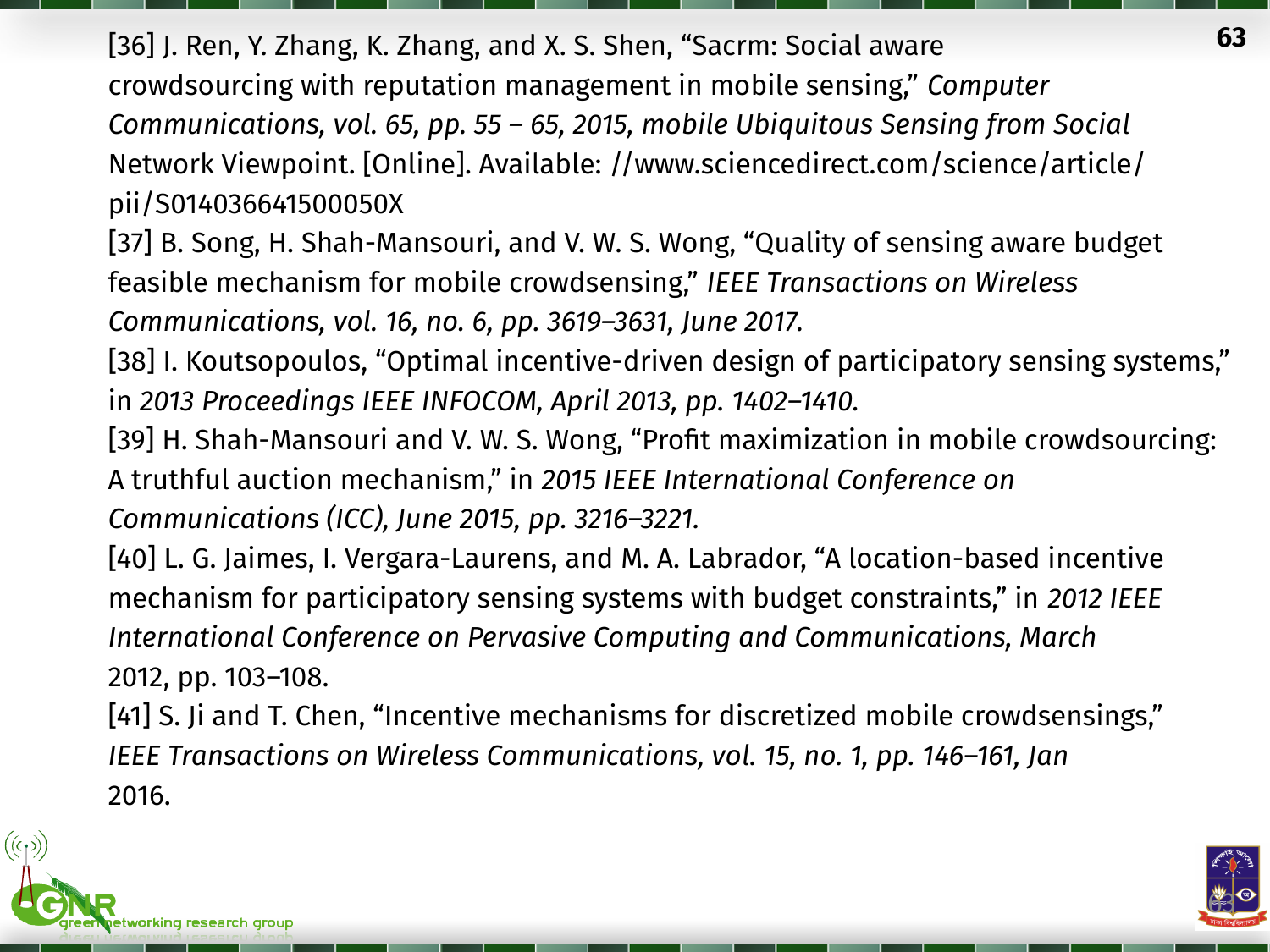

63
[36] J. Ren, Y. Zhang, K. Zhang, and X. S. Shen, “Sacrm: Social aware
crowdsourcing with reputation management in mobile sensing,” Computer
Communications, vol. 65, pp. 55 – 65, 2015, mobile Ubiquitous Sensing from Social
Network Viewpoint. [Online]. Available: //www.sciencedirect.com/science/article/
pii/S014036641500050X
[37] B. Song, H. Shah-Mansouri, and V. W. S. Wong, “Quality of sensing aware budget
feasible mechanism for mobile crowdsensing,” IEEE Transactions on Wireless
Communications, vol. 16, no. 6, pp. 3619–3631, June 2017.
[38] I. Koutsopoulos, “Optimal incentive-driven design of participatory sensing systems,”
in 2013 Proceedings IEEE INFOCOM, April 2013, pp. 1402–1410.
[39] H. Shah-Mansouri and V. W. S. Wong, “Profit maximization in mobile crowdsourcing:
A truthful auction mechanism,” in 2015 IEEE International Conference on
Communications (ICC), June 2015, pp. 3216–3221.
[40] L. G. Jaimes, I. Vergara-Laurens, and M. A. Labrador, “A location-based incentive
mechanism for participatory sensing systems with budget constraints,” in 2012 IEEE
International Conference on Pervasive Computing and Communications, March
2012, pp. 103–108.
[41] S. Ji and T. Chen, “Incentive mechanisms for discretized mobile crowdsensings,”
IEEE Transactions on Wireless Communications, vol. 15, no. 1, pp. 146–161, Jan
2016.
63